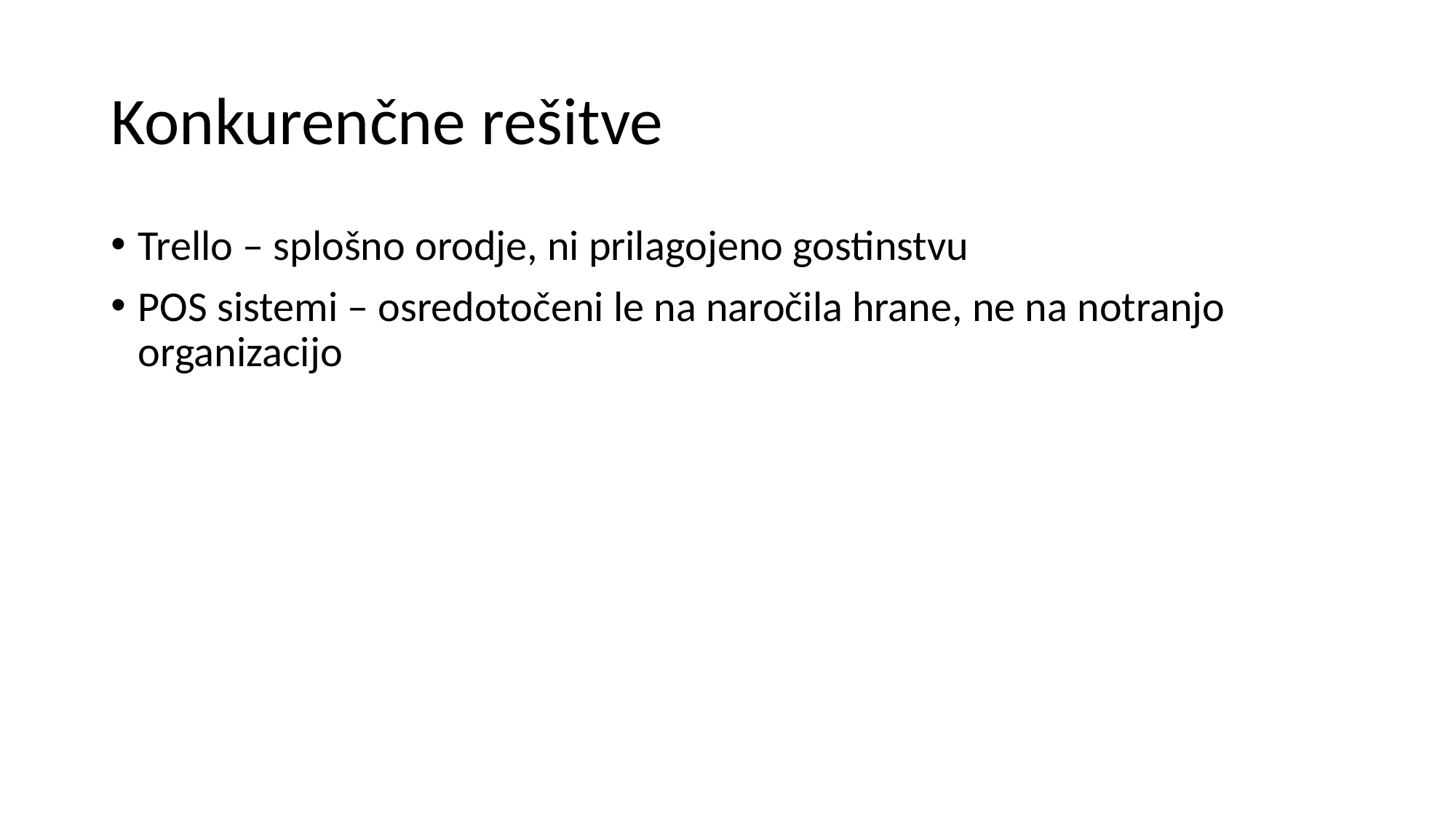

# Konkurenčne rešitve
Trello – splošno orodje, ni prilagojeno gostinstvu
POS sistemi – osredotočeni le na naročila hrane, ne na notranjo organizacijo